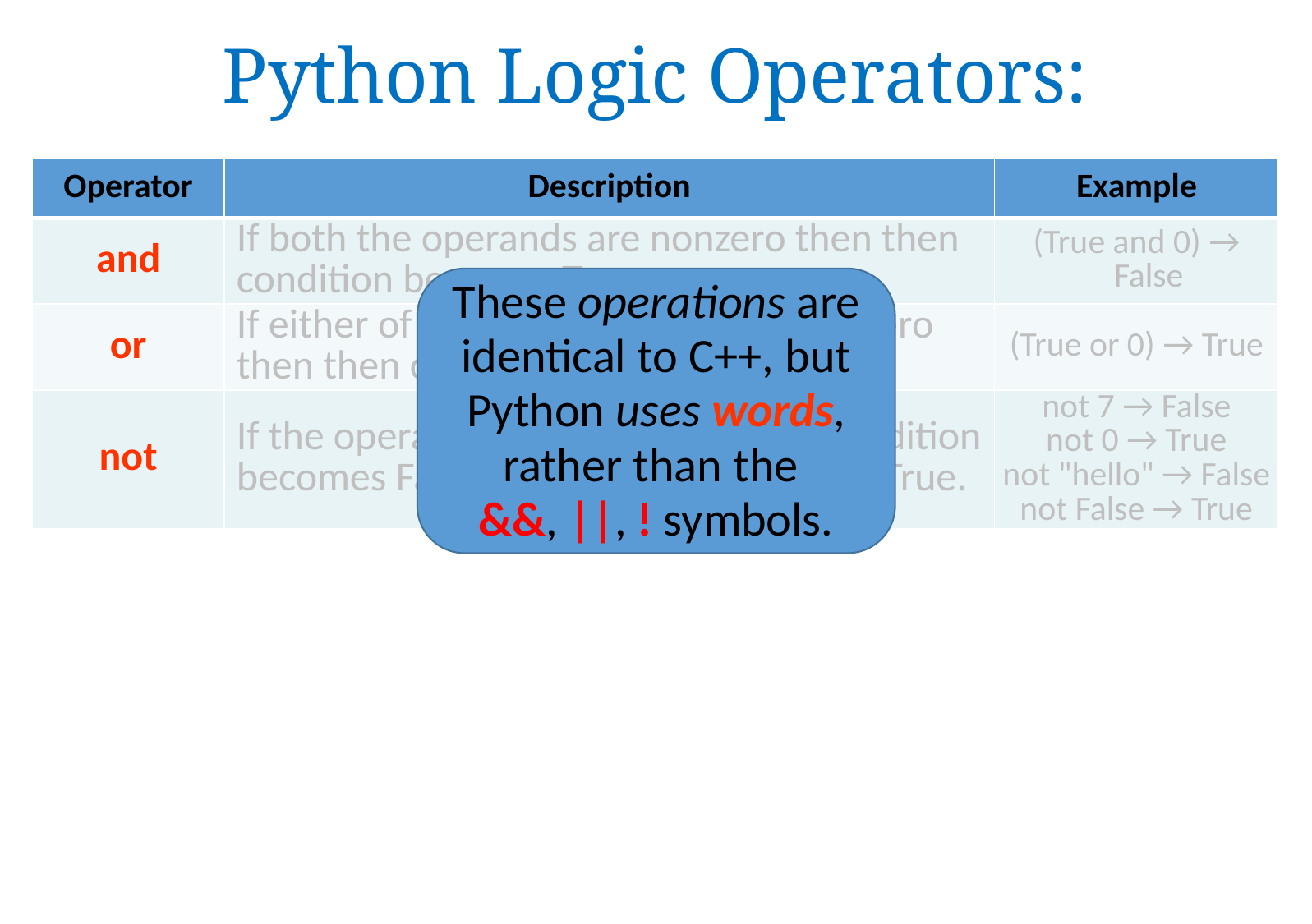

# Python Logic Operators:
| Operator | Description | Example |
| --- | --- | --- |
| and | If both the operands are nonzero then then condition becomes True. | (True and 0) → False |
| or | If either of the two operands are non zero then then condition becomes True. | (True or 0) → True |
| not | If the operand is nonzero, then the condition becomes False. Otherwise, it becomes True. | not 7 → False not 0 → True not "hello" → False not False → True |
These operations are identical to C++, but Python uses words, rather than the
&&, ||, ! symbols.